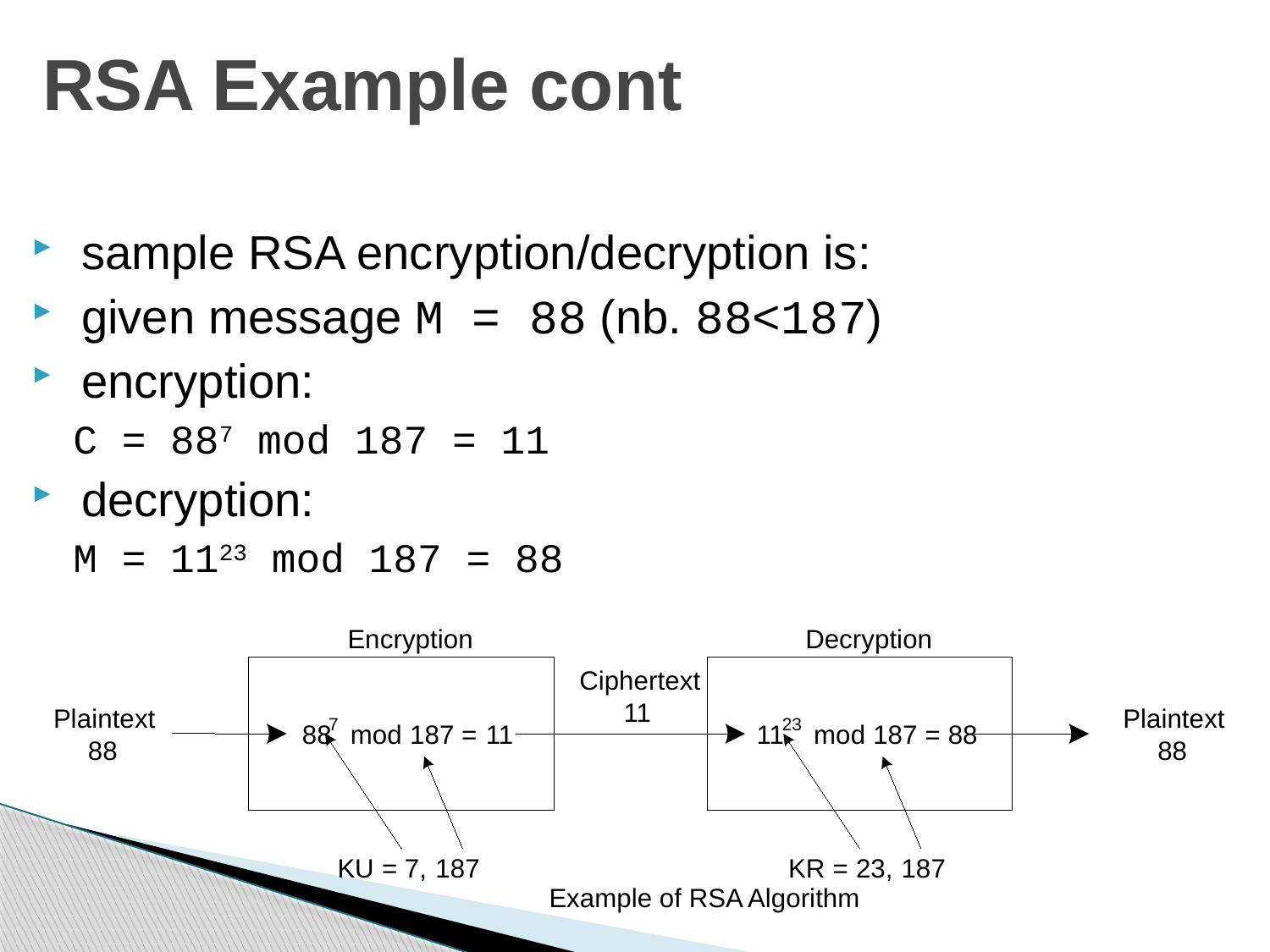

RSA Example cont
sample RSA encryption/decryption is:
given message M = 88 (nb. 88<187)
encryption:
C = 887 mod 187 = 11
decryption:
M = 1123 mod 187 = 88

Encryption
Decryption

Ciphertext
11
Plaintext
Plaintext
7
23
88

mod
187
=
11
11

mod
187
=
88

88

88

KU
=
7
,
187
KR
=
23
,
187

Example of RSA Algorithm